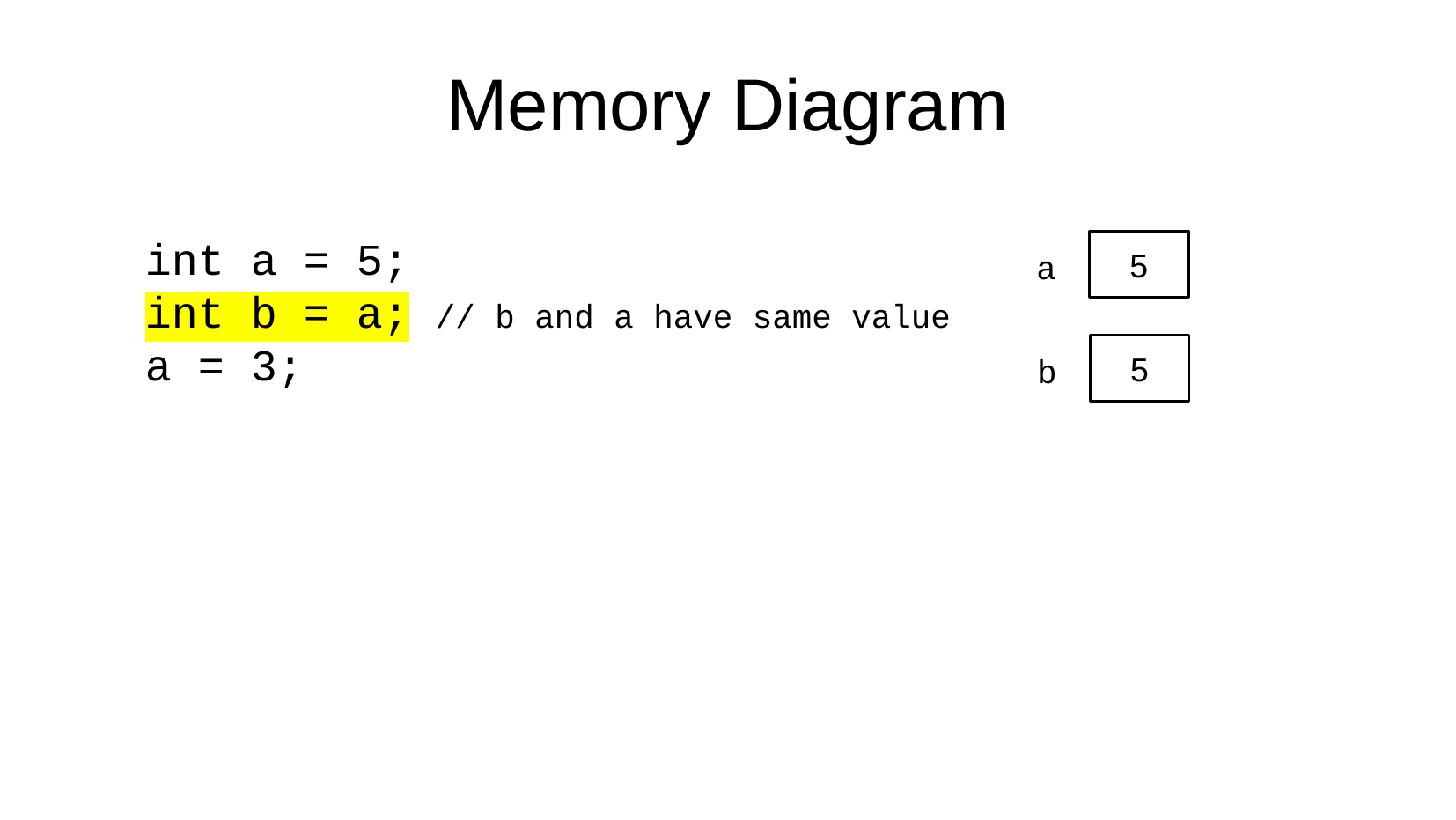

Memory Diagram
int a = 5;
int b = a; // b and a have same value
a = 3;

5
a
5
b